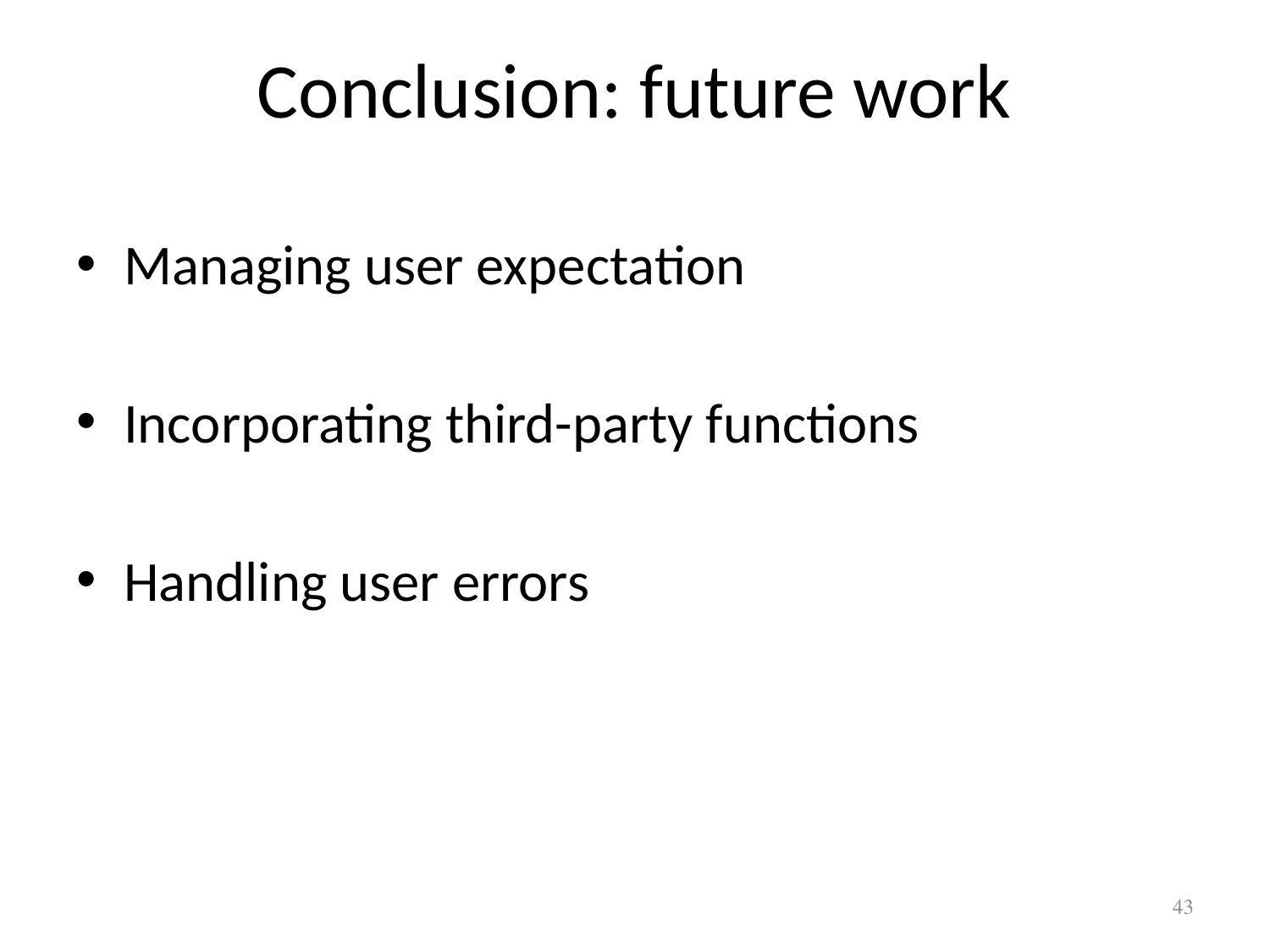

# Conclusion: future work
Managing user expectation

Incorporating third-party functions

Handling user errors
43